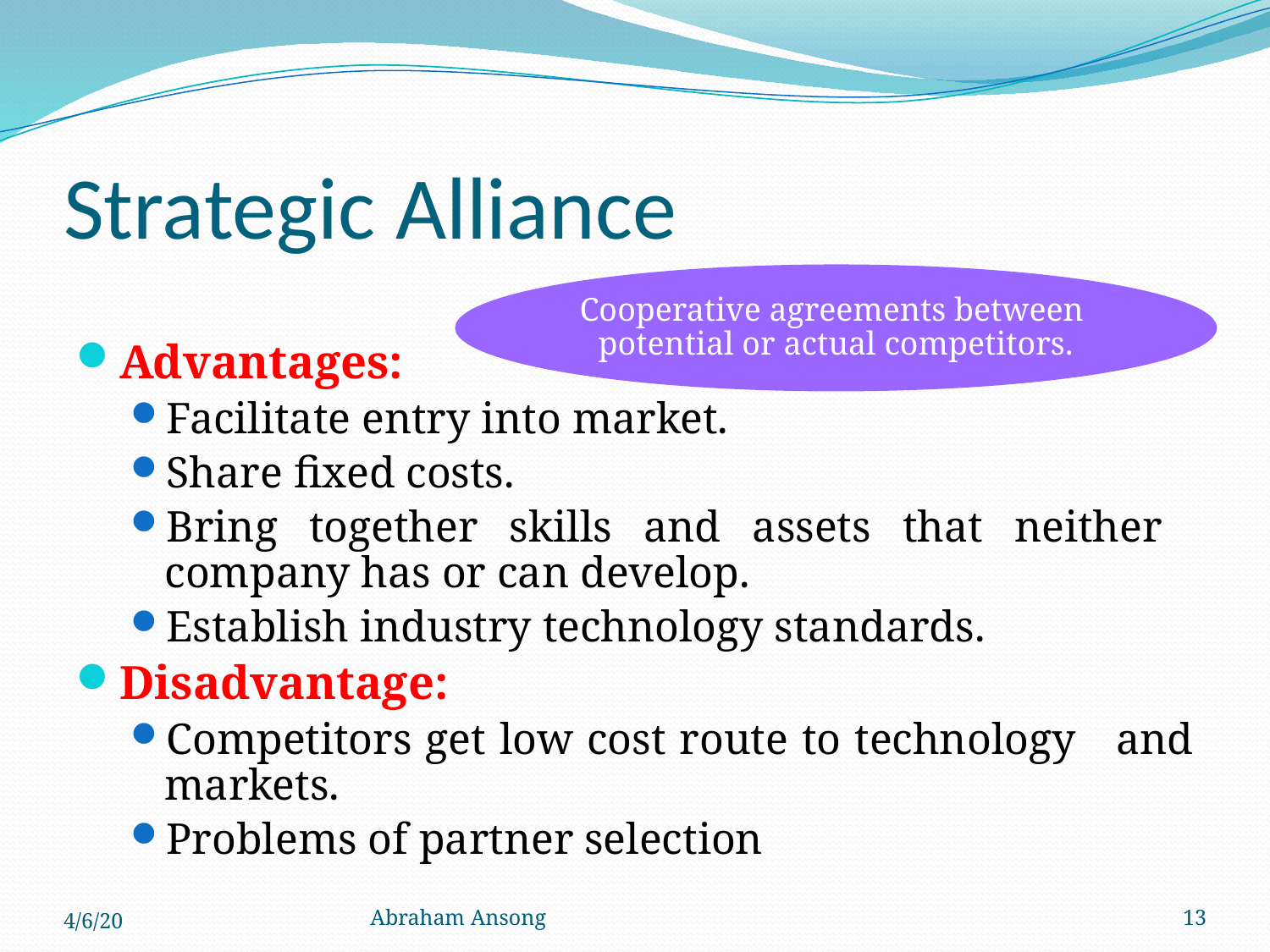

# Strategic Alliance

Cooperative agreements between
potential or actual competitors.

Advantages:
Facilitate entry into market.
Share fixed costs.
Bring together skills and assets that neither  company has or can develop.
Establish industry technology standards.
Disadvantage:
Competitors get low cost route to technology   and markets.
Problems of partner selection

4/6/20
Abraham Ansong
13